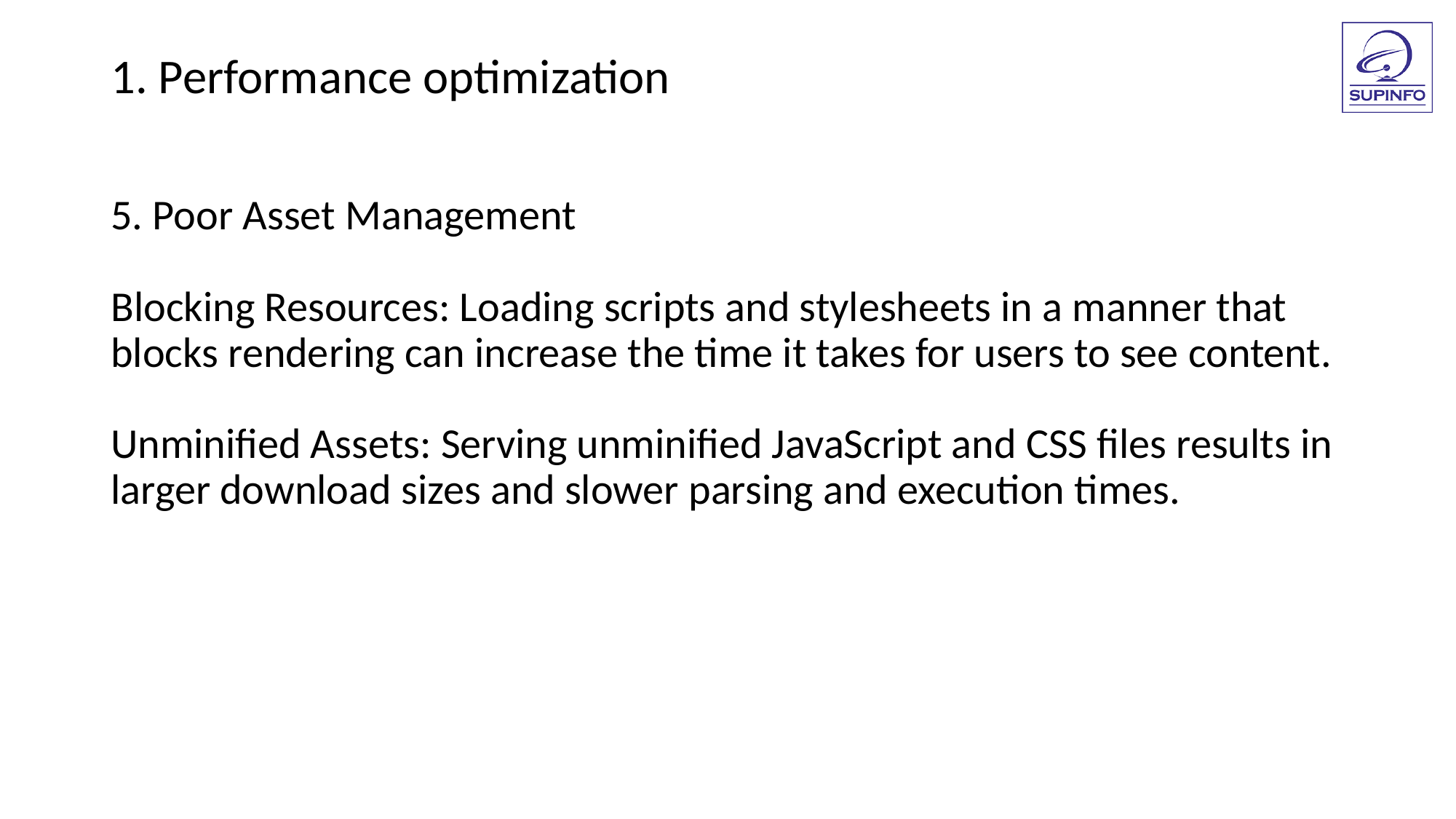

1. Performance optimization
5. Poor Asset Management

Blocking Resources: Loading scripts and stylesheets in a manner that blocks rendering can increase the time it takes for users to see content.

Unminified Assets: Serving unminified JavaScript and CSS files results in larger download sizes and slower parsing and execution times.